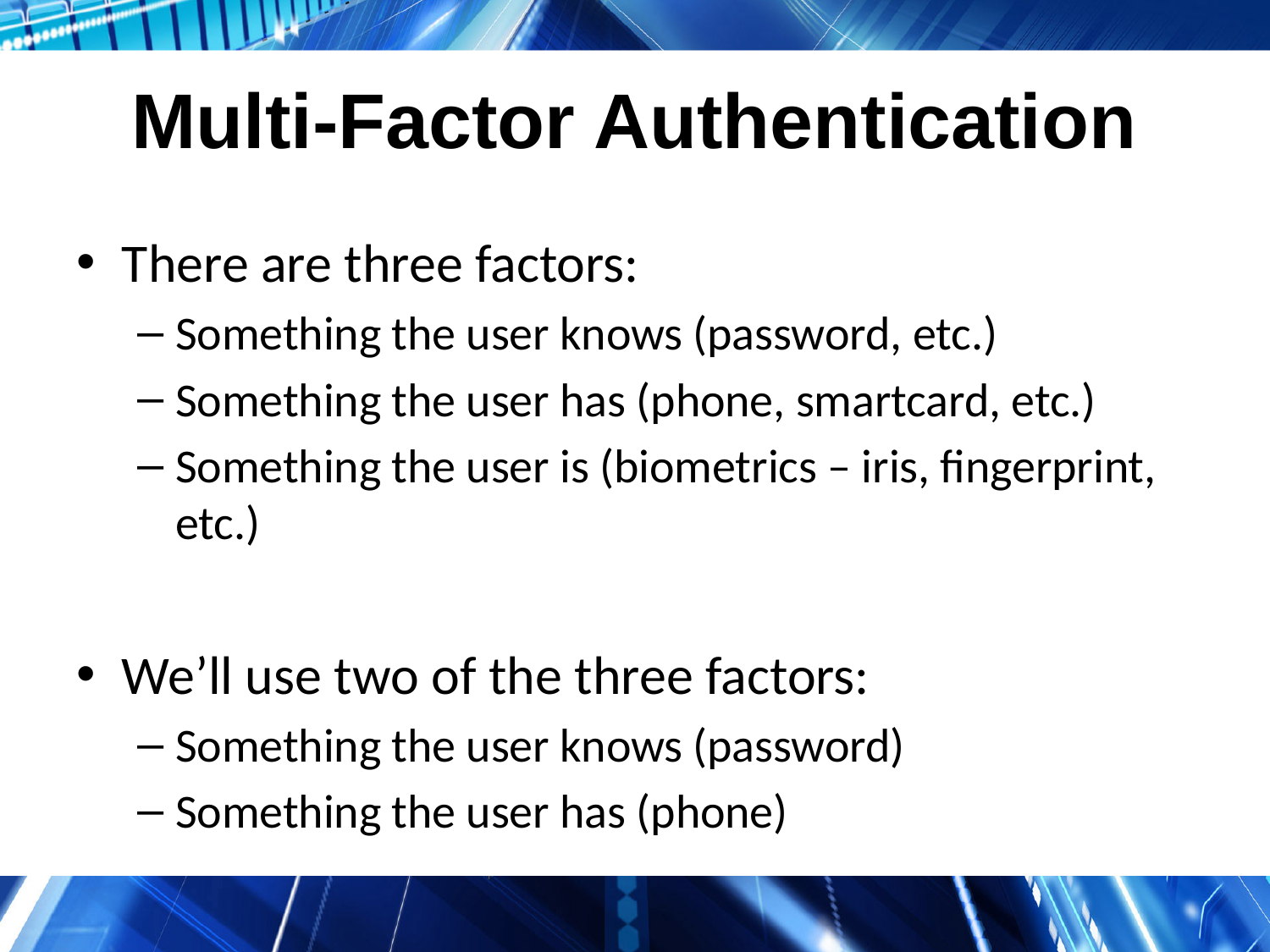

# Multi-Factor Authentication
There are three factors:
Something the user knows (password, etc.)
Something the user has (phone, smartcard, etc.)
Something the user is (biometrics – iris, fingerprint, etc.)

We’ll use two of the three factors:
Something the user knows (password)
Something the user has (phone)